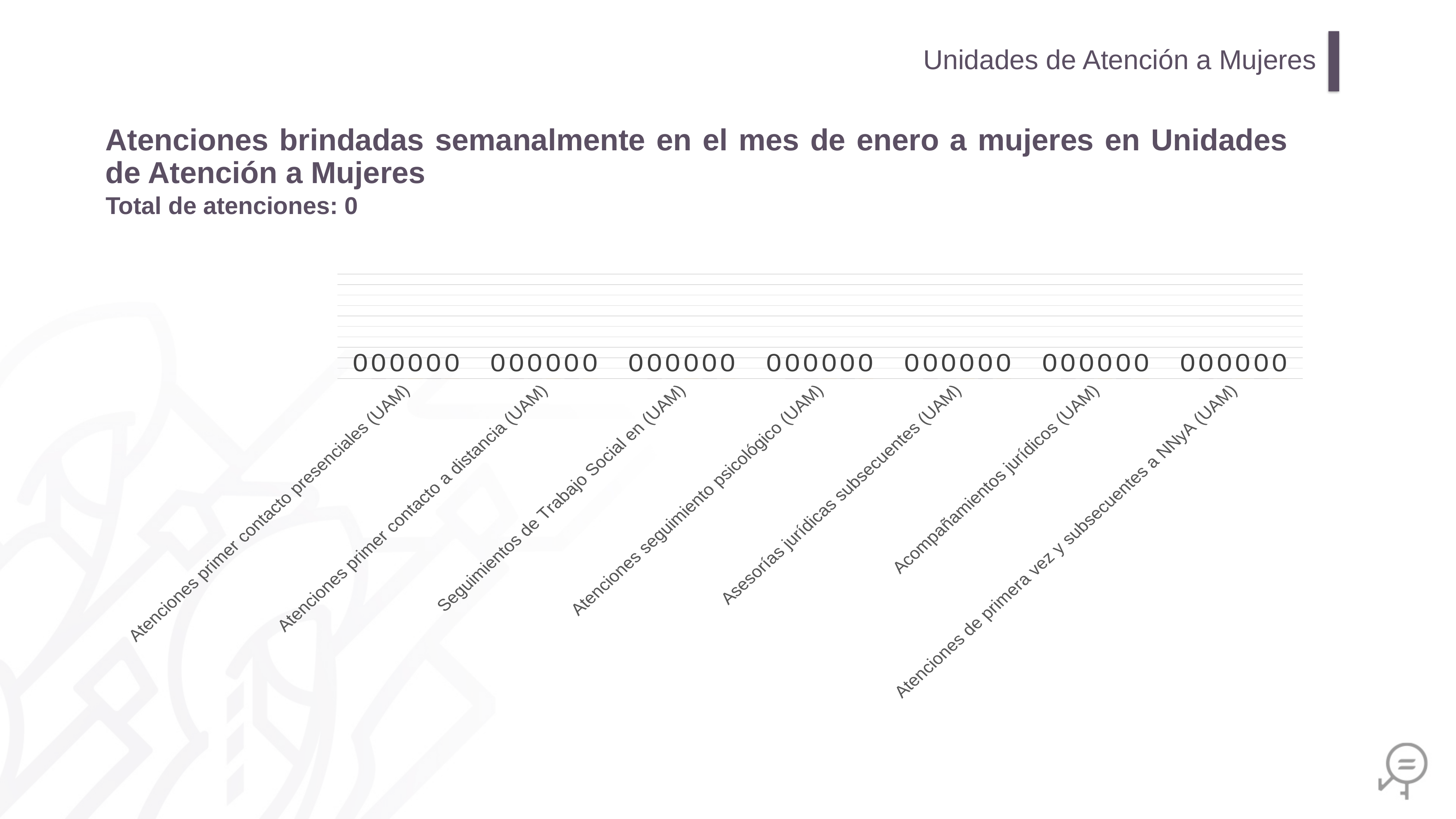

Unidades de Atención a Mujeres
Atenciones brindadas semanalmente en el mes de enero a mujeres en Unidades de Atención a Mujeres
Total de atenciones: 0

### Chart

| Category | Semana  1
01 al 01 | Semana 2
02 al 08 | Semana 3
09 al 15 | Semana 4
16 al 22 | Semana 5
23 al 29 | Semana 6
30 al 31 |
|---|---|---|---|---|---|---|
| Atenciones primer contacto presenciales (UAM) | 0.0 | 0.0 | 0.0 | 0.0 | 0.0 | 0.0 |
| Atenciones primer contacto a distancia (UAM) | 0.0 | 0.0 | 0.0 | 0.0 | 0.0 | 0.0 |
| Seguimientos de Trabajo Social en (UAM) | 0.0 | 0.0 | 0.0 | 0.0 | 0.0 | 0.0 |
| Atenciones seguimiento psicológico (UAM) | 0.0 | 0.0 | 0.0 | 0.0 | 0.0 | 0.0 |
| Asesorías jurídicas subsecuentes (UAM) | 0.0 | 0.0 | 0.0 | 0.0 | 0.0 | 0.0 |
| Acompañamientos jurídicos (UAM) | 0.0 | 0.0 | 0.0 | 0.0 | 0.0 | 0.0 |
| Atenciones de primera vez y subsecuentes a NNyA (UAM) | 0.0 | 0.0 | 0.0 | 0.0 | 0.0 | 0.0 |